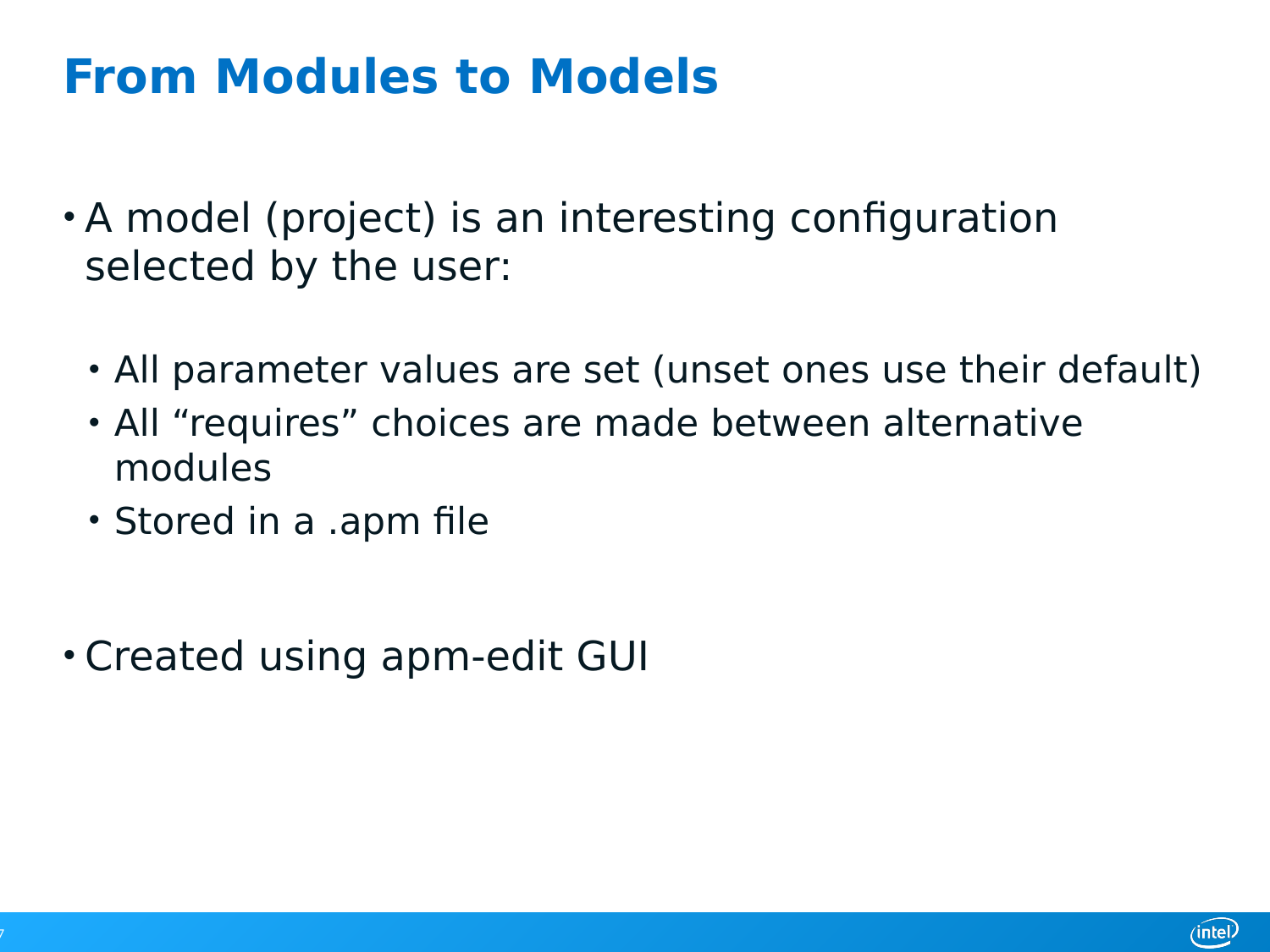

# From Modules to Models
A model (project) is an interesting configuration selected by the user:
All parameter values are set (unset ones use their default)
All “requires” choices are made between alternative modules
Stored in a .apm file

Created using apm-edit GUI